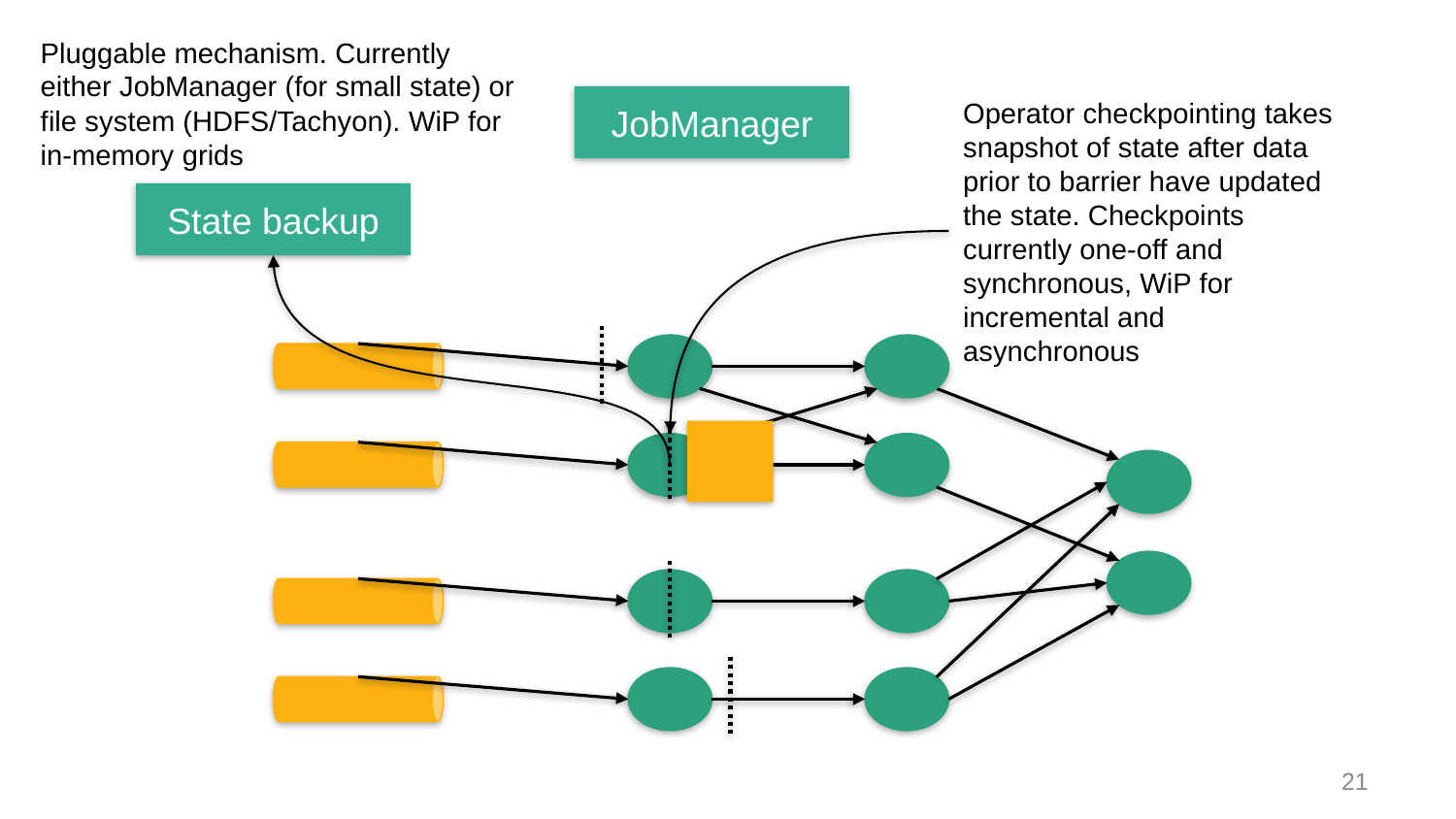

Pluggable mechanism. Currently either JobManager (for small state) or file system (HDFS/Tachyon). WiP for in-memory grids
JobManager
Operator checkpointing takes snapshot of state after data prior to barrier have updated the state. Checkpoints currently one-off and synchronous, WiP for incremental and asynchronous
State backup

21